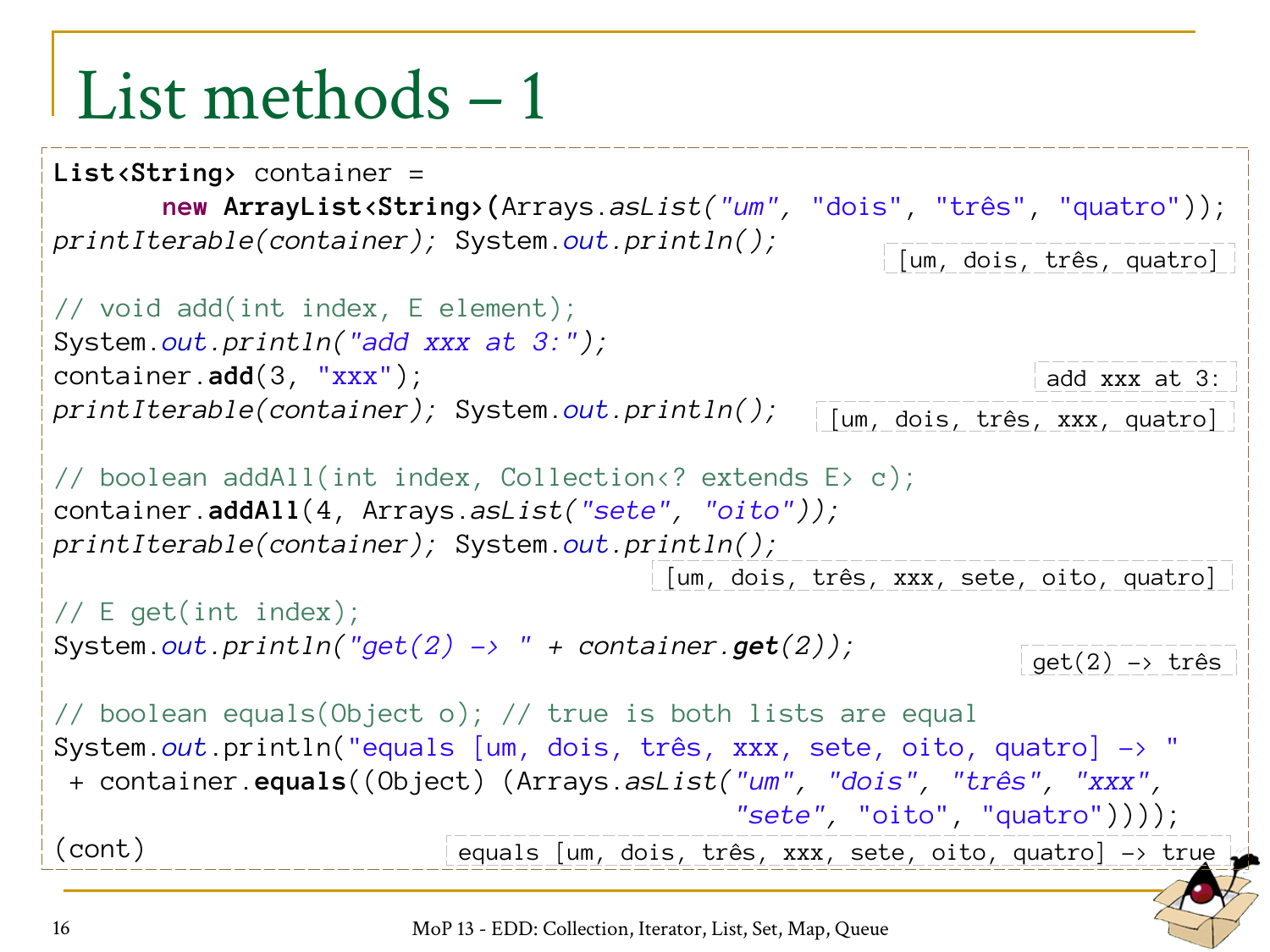

# List methods – 1
List<String> container =
       new ArrayList<String>(Arrays.asList("um", "dois", "três", "quatro"));
printIterable(container); System.out.println();

// void add(int index, E element);
System.out.println("add xxx at 3:");
container.add(3, "xxx");
printIterable(container); System.out.println();

// boolean addAll(int index, Collection<? extends E> c);
container.addAll(4, Arrays.asList("sete", "oito"));
printIterable(container); System.out.println();

// E get(int index);
System.out.println("get(2) -> " + container.get(2));

// boolean equals(Object o); // true is both lists are equal
System.out.println("equals [um, dois, três, xxx, sete, oito, quatro] -> "
 + container.equals((Object) (Arrays.asList("um", "dois", "três", "xxx",
                                            "sete", "oito", "quatro"))));
(cont)
[um, dois, três, quatro]
add xxx at 3:
[um, dois, três, xxx, quatro]
[um, dois, três, xxx, sete, oito, quatro]
get(2) -> três
equals [um, dois, três, xxx, sete, oito, quatro] -> true
MoP 13 - EDD: Collection, Iterator, List, Set, Map, Queue